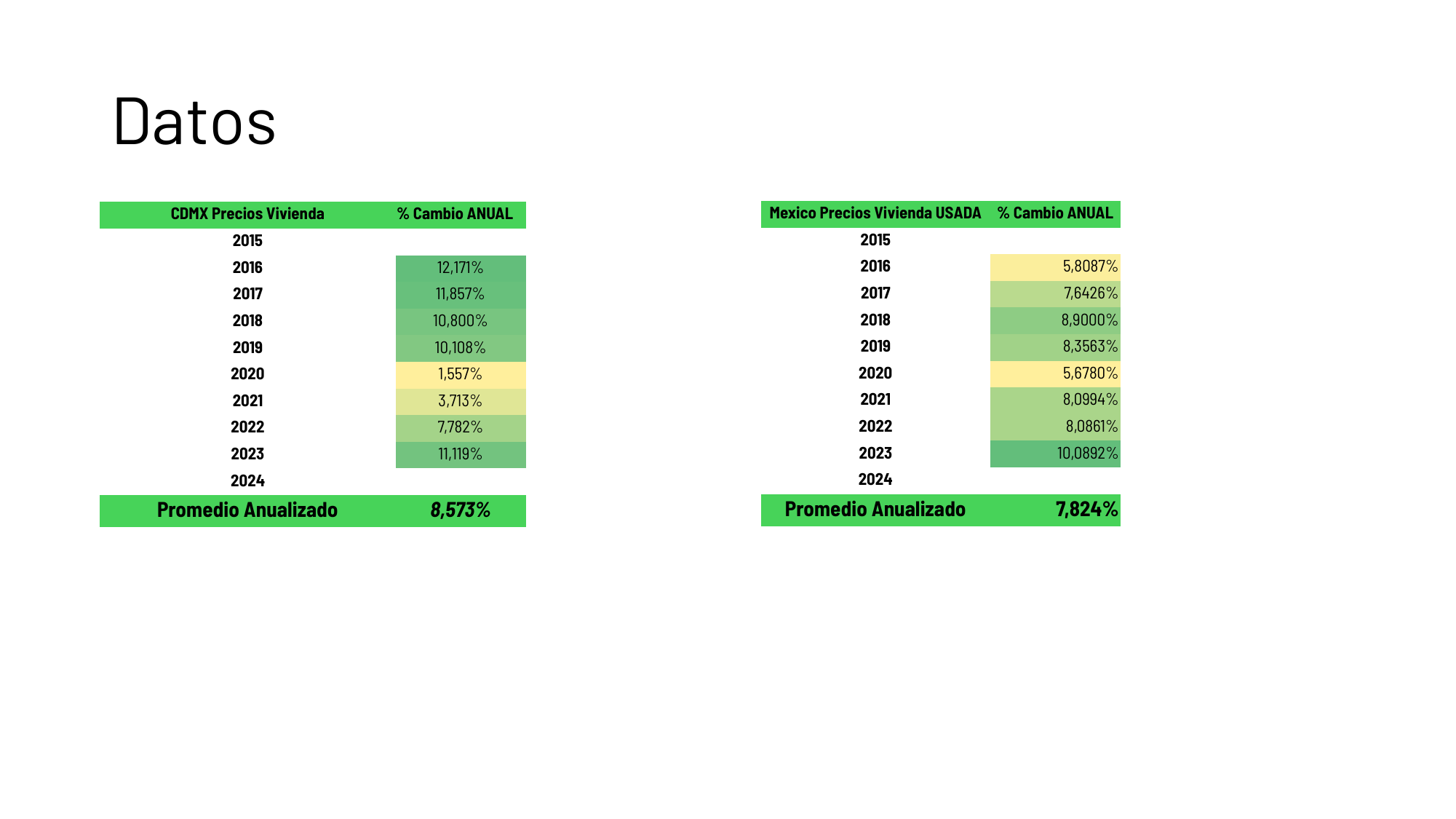

# Datos
| Mexico Precios Vivienda USADA | % Cambio ANUAL |
| --- | --- |
| 2015 |  |
| 2016 | 5,8087% |
| 2017 | 7,6426% |
| 2018 | 8,9000% |
| 2019 | 8,3563% |
| 2020 | 5,6780% |
| 2021 | 8,0994% |
| 2022 | 8,0861% |
| 2023 | 10,0892% |
| 2024 |  |
| Promedio Anualizado | 7,824% |
| CDMX Precios Vivienda | % Cambio ANUAL |
| --- | --- |
| 2015 |  |
| 2016 | 12,171% |
| 2017 | 11,857% |
| 2018 | 10,800% |
| 2019 | 10,108% |
| 2020 | 1,557% |
| 2021 | 3,713% |
| 2022 | 7,782% |
| 2023 | 11,119% |
| 2024 |  |
| Promedio Anualizado | 8,573% |